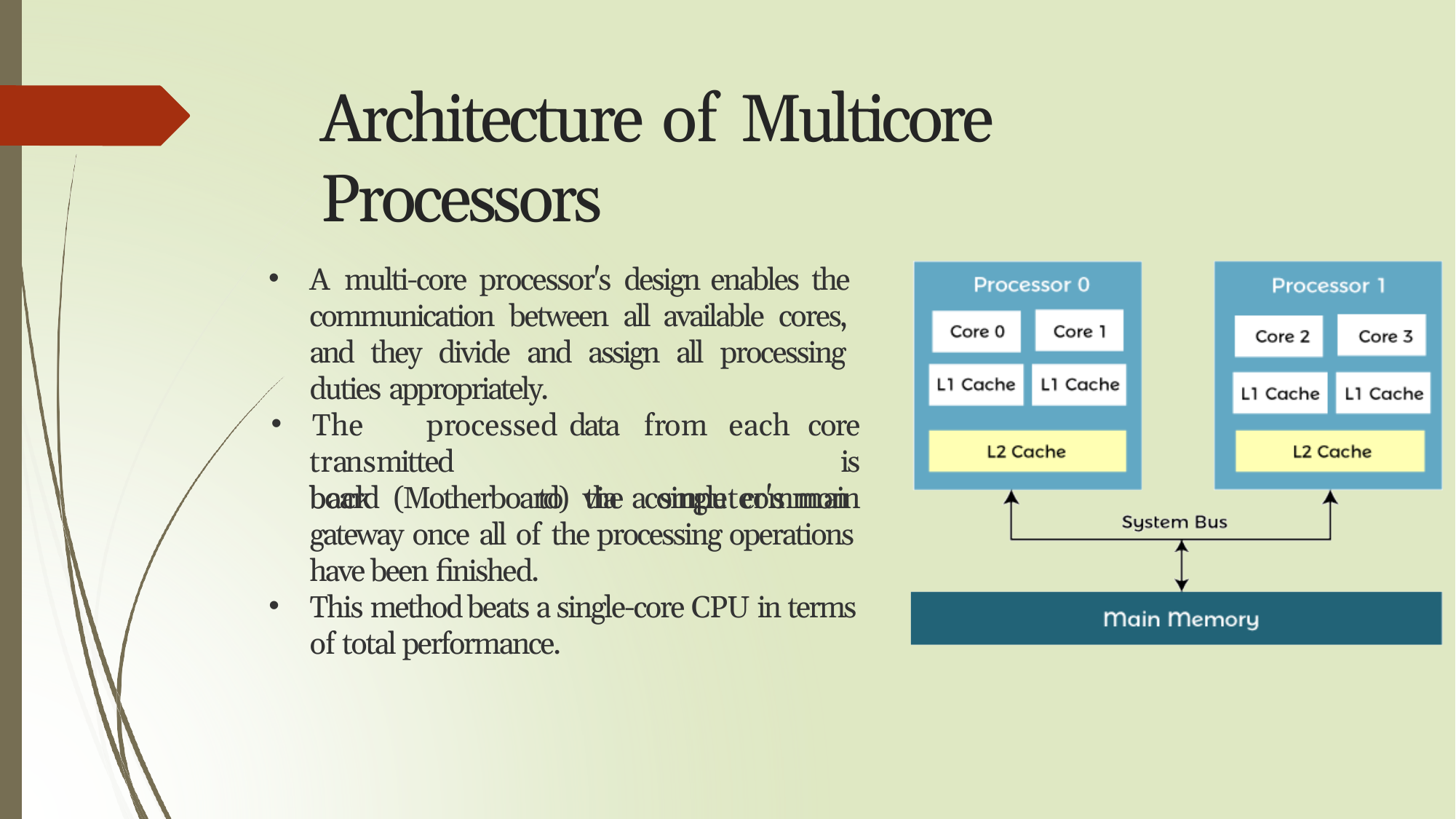

# Architecture of	Multicore Processors

A multi-core processor's design enables the  communication between all available cores,  and they divide and assign all processing  duties appropriately.
The	processed	data	from	each	core	is
to	the	computer's	main
transmitted	back
board (Motherboard) via a single common  gateway once all of the processing operations  have been finished.
This method beats a single-core CPU in terms  of total performance.